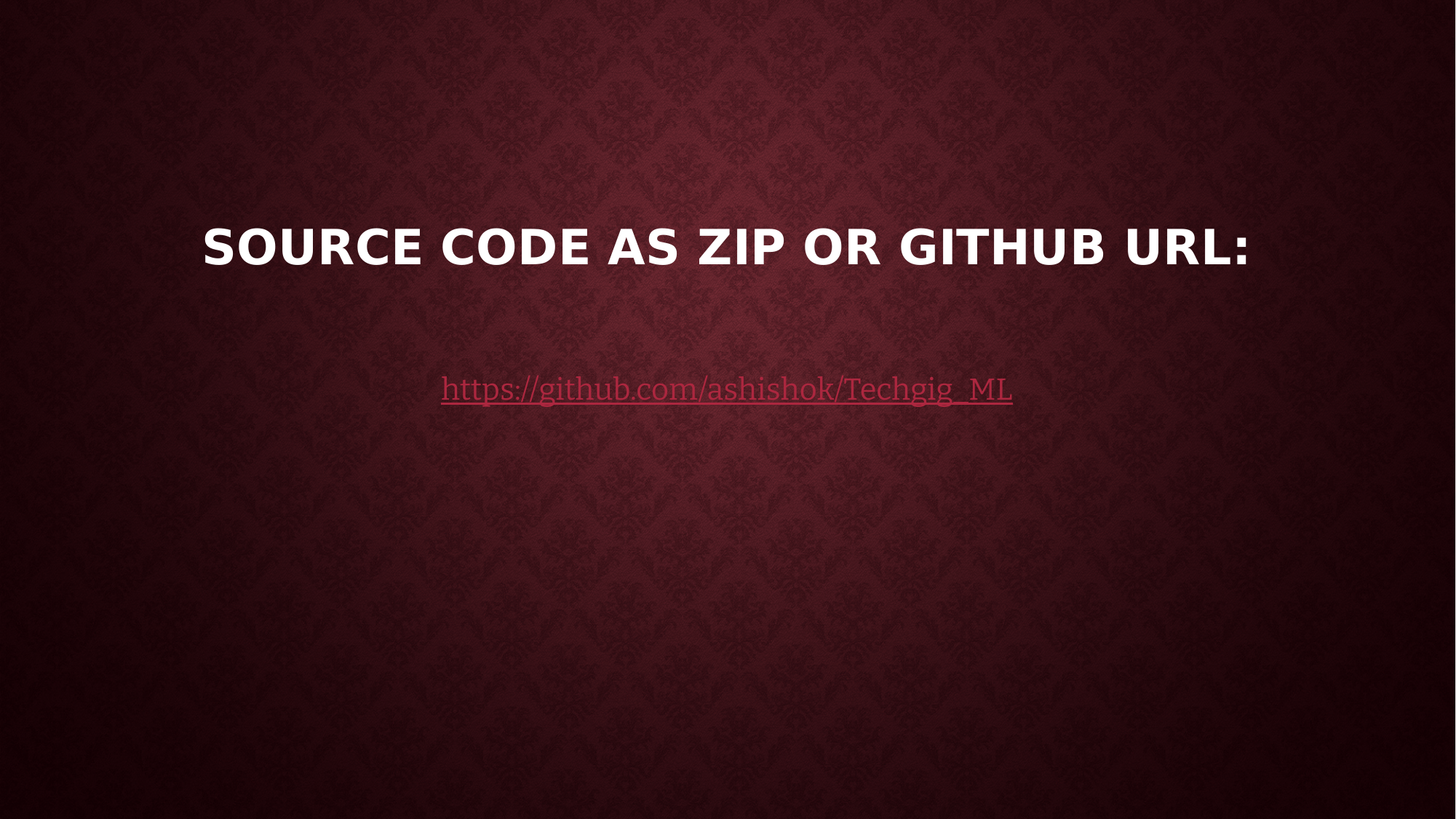

# Source code as ZIP or Github URL:
https://github.com/ashishok/Techgig_ML